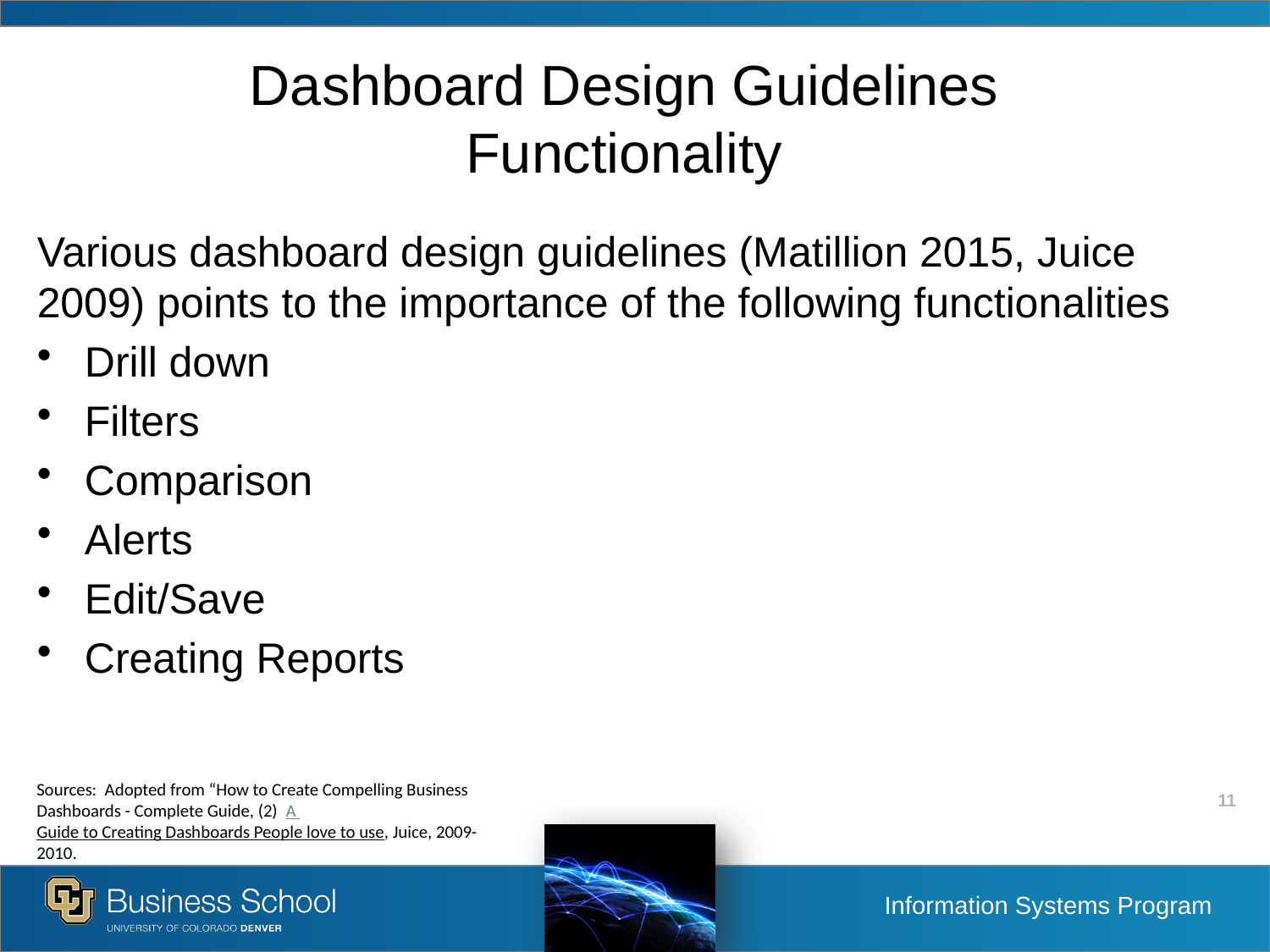

# Dashboard Design Guidelines Functionality
Various dashboard design guidelines (Matillion 2015, Juice 2009) points to the importance of the following functionalities
Drill down
Filters
Comparison
Alerts
Edit/Save
Creating Reports
Sources:  Adopted from “How to Create Compelling Business Dashboards - Complete Guide, (2)  A Guide to Creating Dashboards People love to use, Juice, 2009-2010.